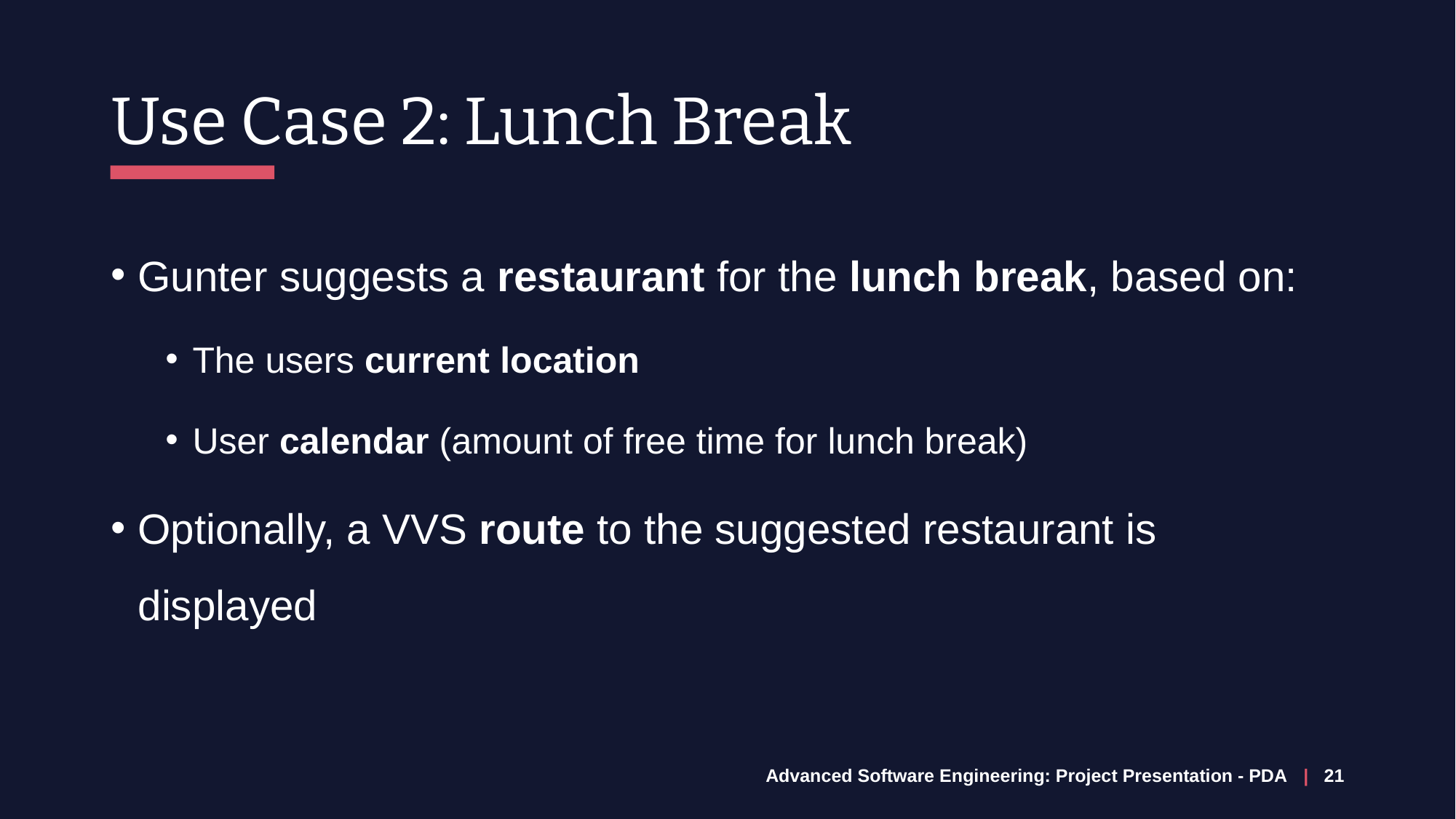

Use Case 2: Lunch Break
Gunter suggests a restaurant for the lunch break, based on:
The users current location
User calendar (amount of free time for lunch break)
Optionally, a VVS route to the suggested restaurant is displayed

Advanced Software Engineering: Project Presentation - PDA   |   21